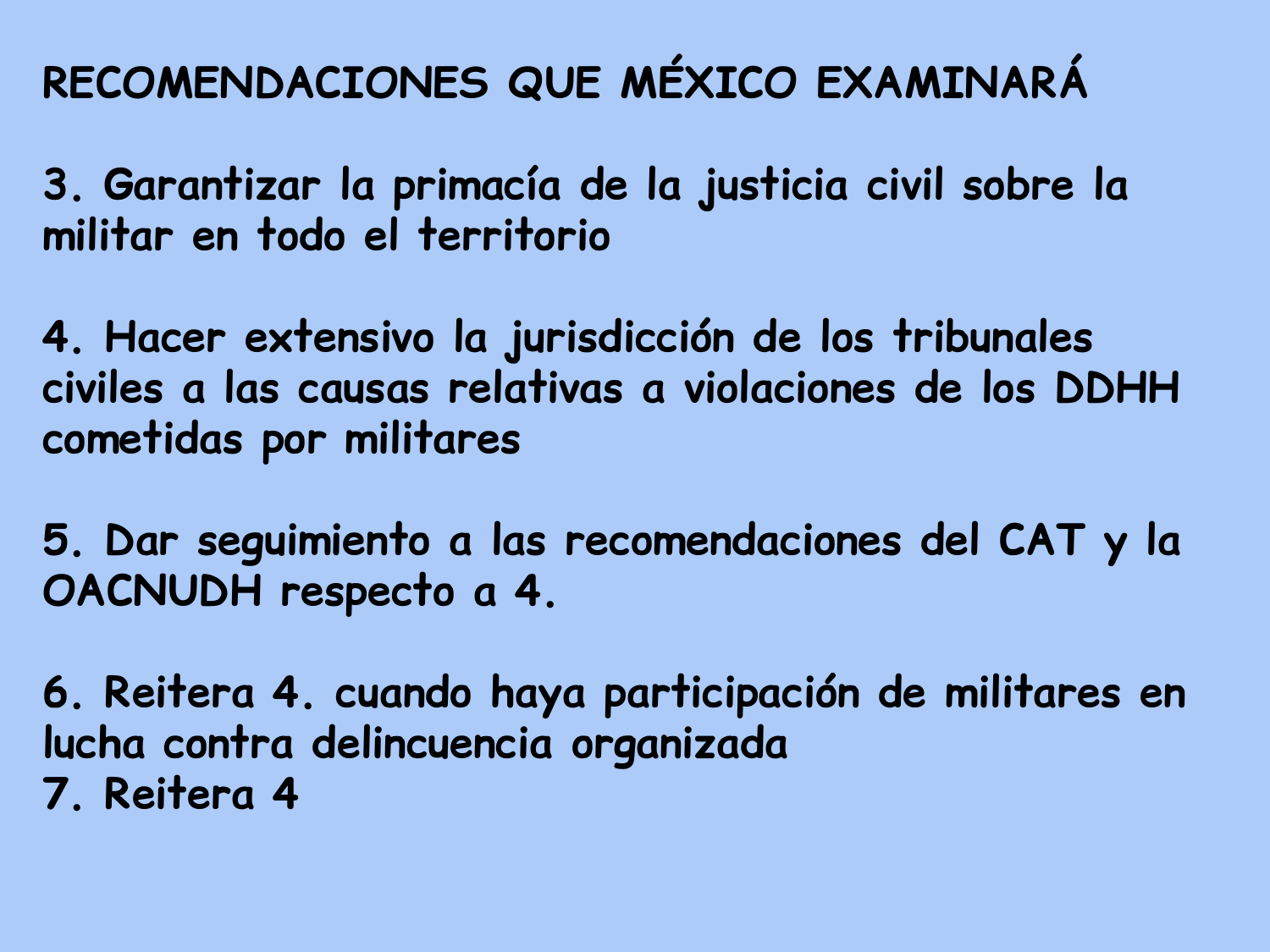

RECOMENDACIONES QUE MÉXICO EXAMINARÁ

3. Garantizar la primacía de la justicia civil sobre la militar en todo el territorio

4. Hacer extensivo la jurisdicción de los tribunales civiles a las causas relativas a violaciones de los DDHH cometidas por militares

5. Dar seguimiento a las recomendaciones del CAT y la OACNUDH respecto a 4.

6. Reitera 4. cuando haya participación de militares en lucha contra delincuencia organizada
7. Reitera 4